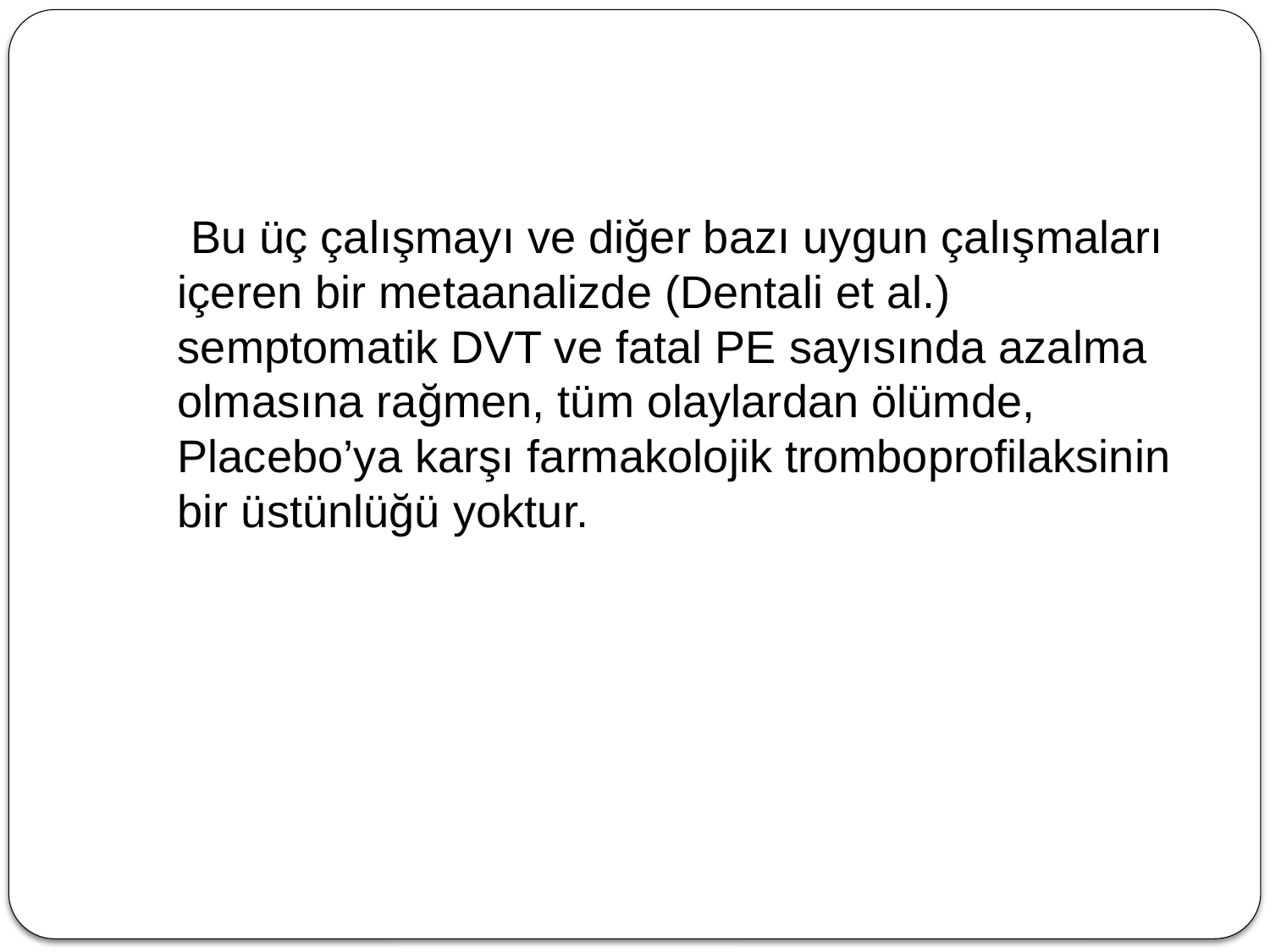

Bu üç çalışmayı ve diğer bazı uygun çalışmaları içeren bir metaanalizde (Dentali et al.) semptomatik DVT ve fatal PE sayısında azalma olmasına rağmen, tüm olaylardan ölümde, Placebo’ya karşı farmakolojik tromboprofilaksinin bir üstünlüğü yoktur.